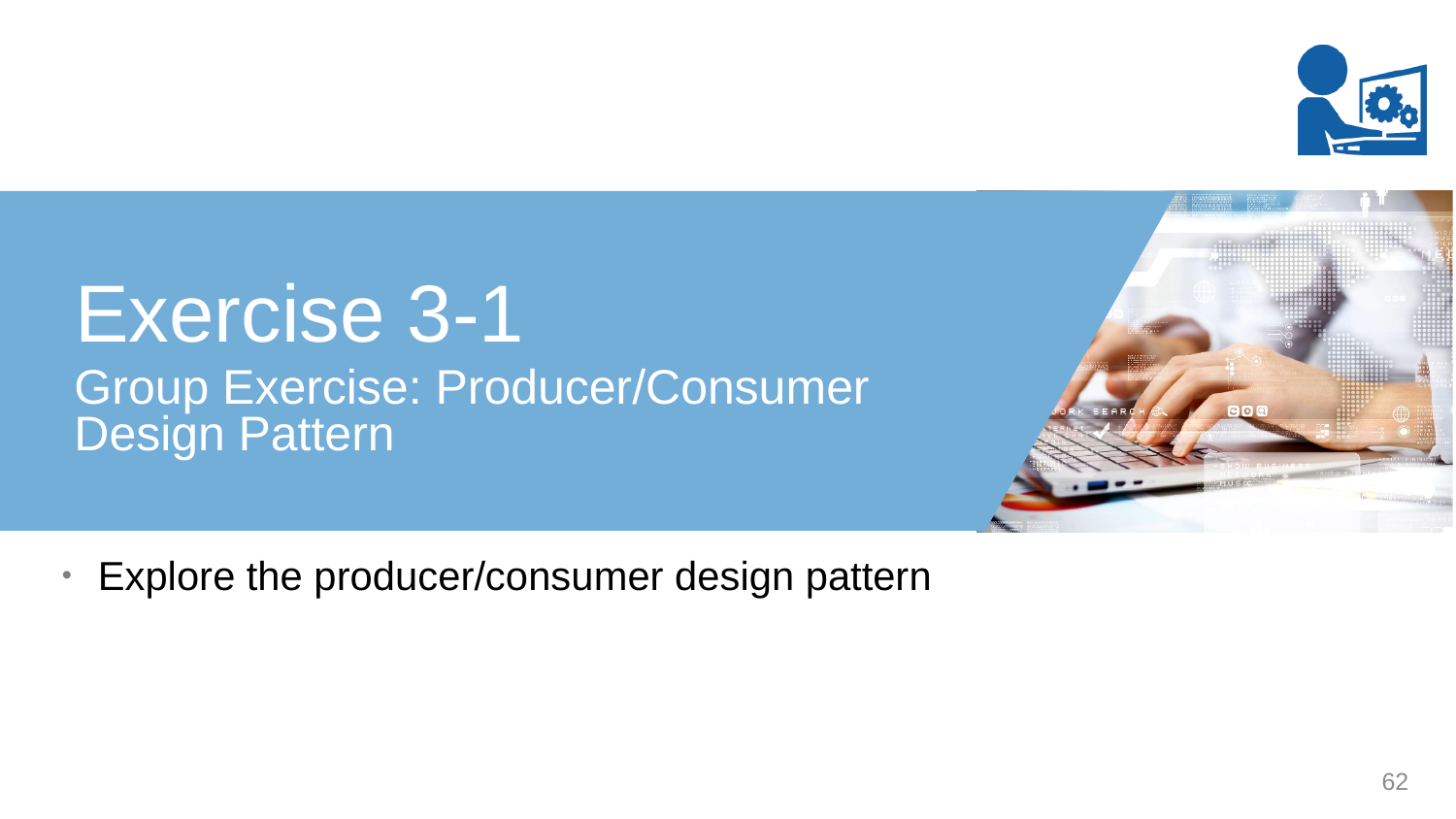

Exercise 3-1
Group Exercise: Producer/Consumer Design Pattern
Explore the producer/consumer design pattern

62